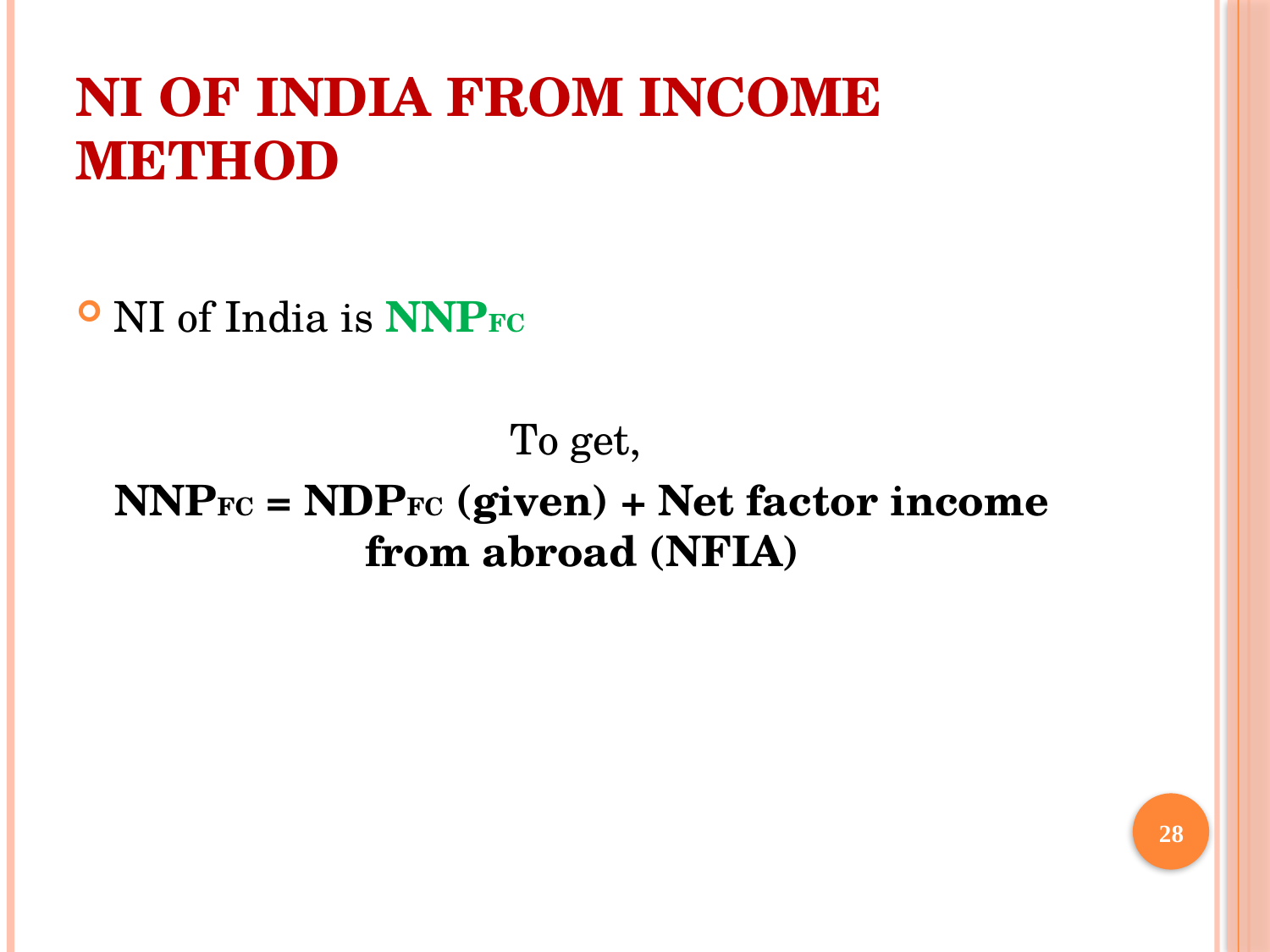

# NI of India from Income Method

NI of India is NNPFC

To get,
NNPFC = NDPFC (given) + Net factor income from abroad (NFIA)

28